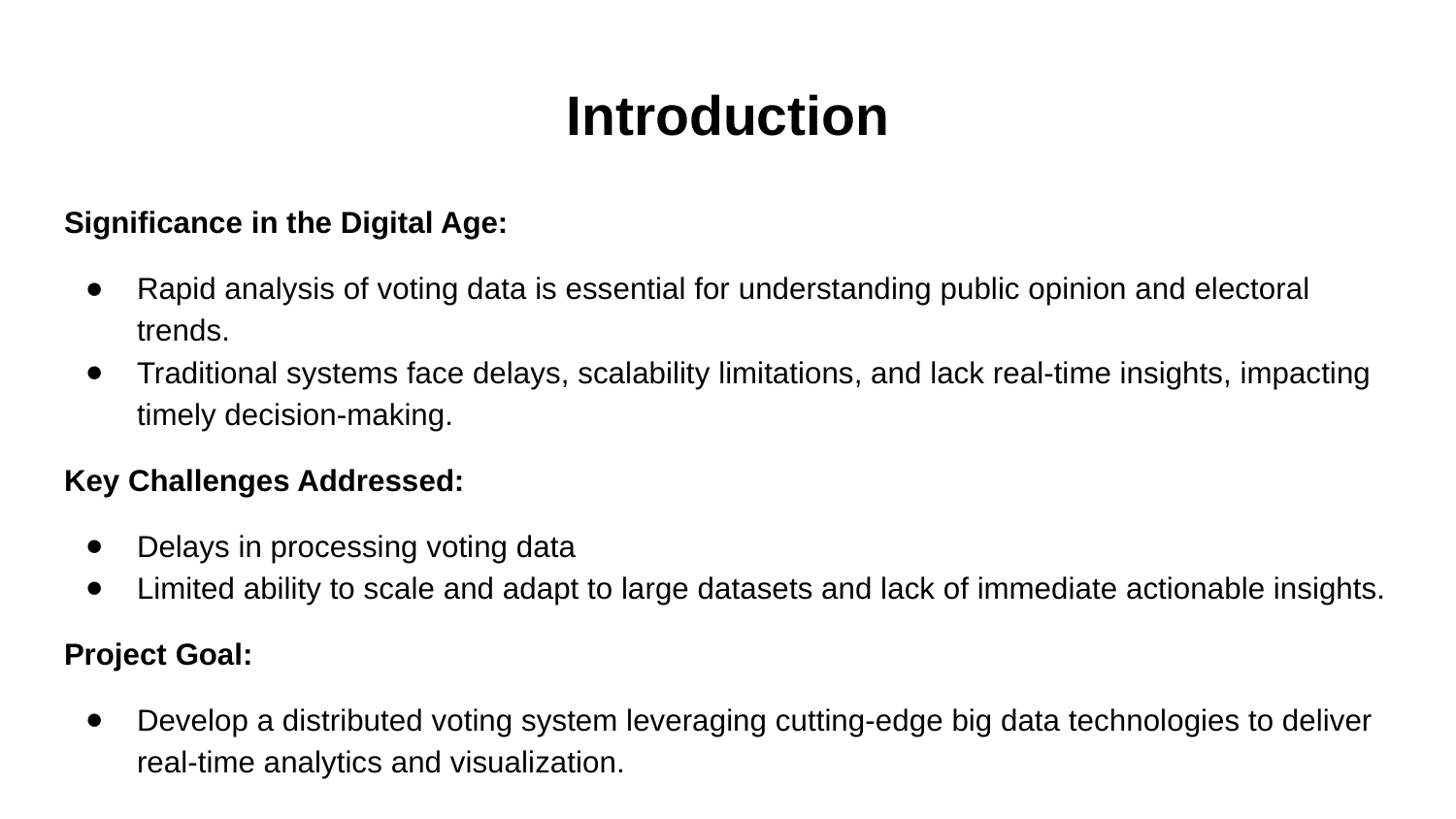

# Introduction
Significance in the Digital Age:
Rapid analysis of voting data is essential for understanding public opinion and electoral trends.
Traditional systems face delays, scalability limitations, and lack real-time insights, impacting timely decision-making.
Key Challenges Addressed:
Delays in processing voting data
Limited ability to scale and adapt to large datasets and lack of immediate actionable insights.
Project Goal:
Develop a distributed voting system leveraging cutting-edge big data technologies to deliver real-time analytics and visualization.